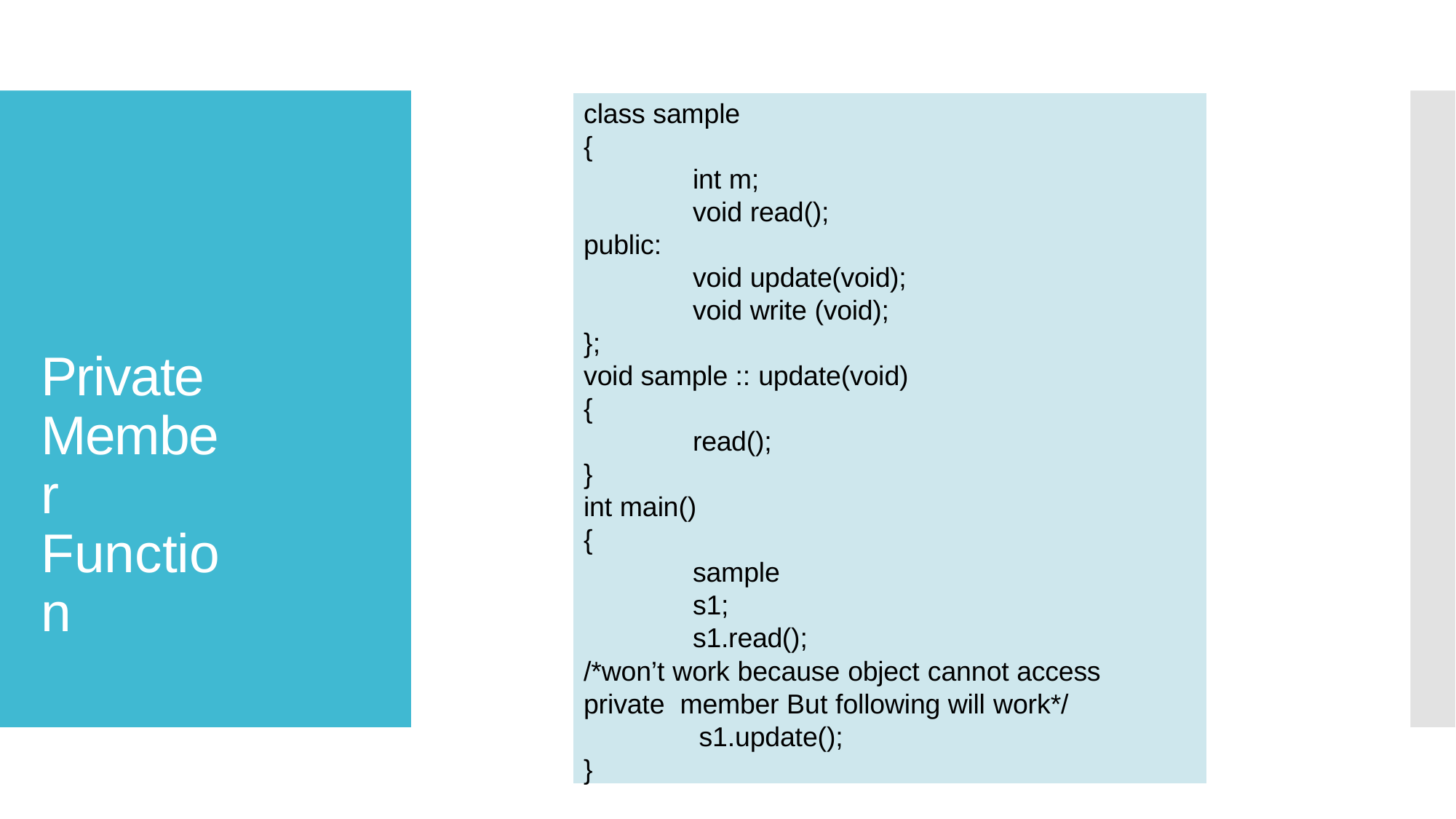

class sample
{
int m;
void read();
public:
void update(void);
void write (void);
};
void sample :: update(void)
{
read();
}
int main()
{
sample s1;  s1.read();
/*won’t work because object cannot access private  member But following will work*/
s1.update();
}
Private  Member  Function